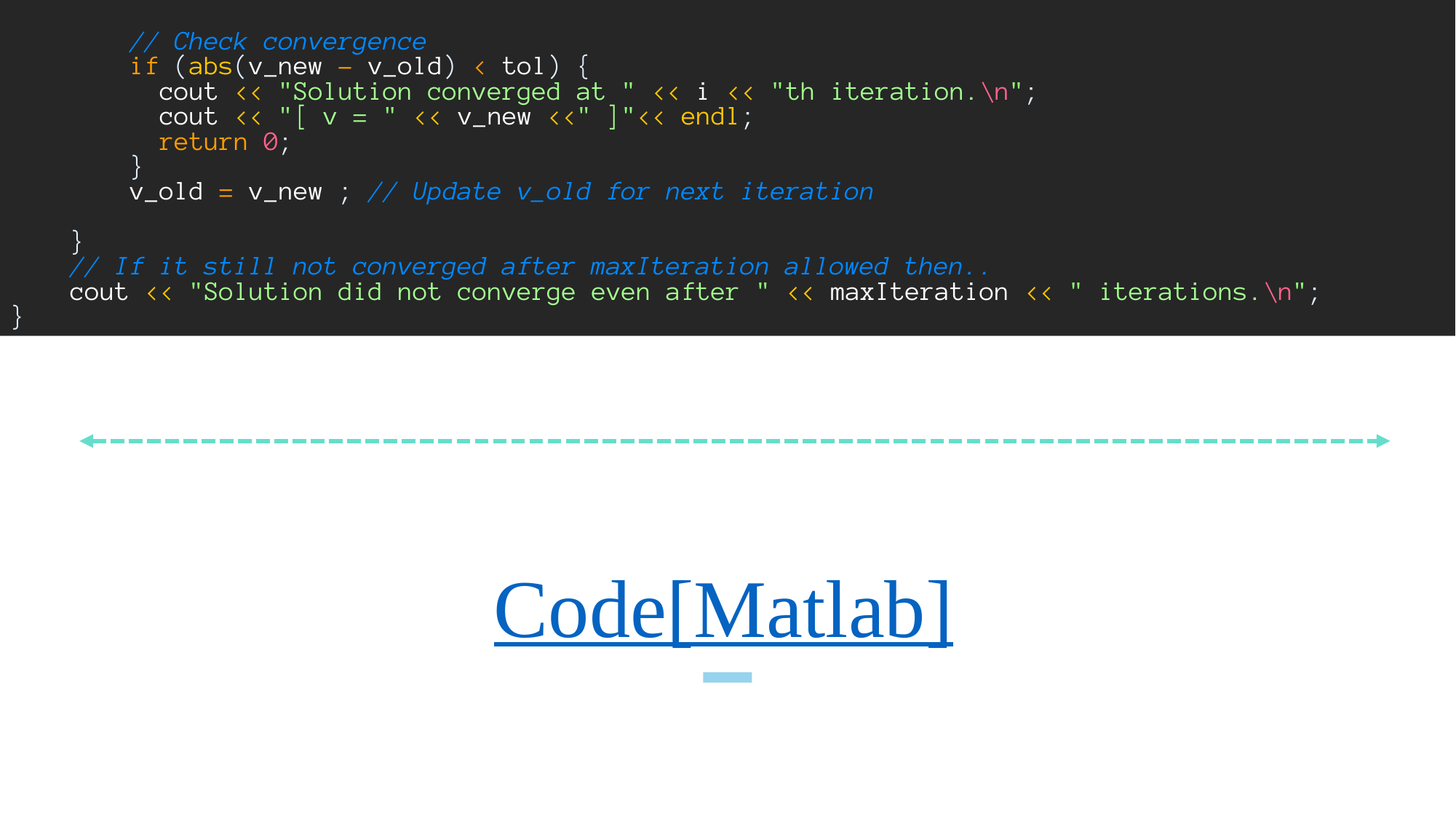

// Check convergence
        if (abs(v_new - v_old) < tol) {
          cout << "Solution converged at " << i << "th iteration.\n";
          cout << "[ v = " << v_new <<" ]"<< endl;
          return 0;
        }
        v_old = v_new ; // Update v_old for next iteration

    }
    // If it still not converged after maxIteration allowed then..
    cout << "Solution did not converge even after " << maxIteration << " iterations.\n";
}
Code[Matlab]